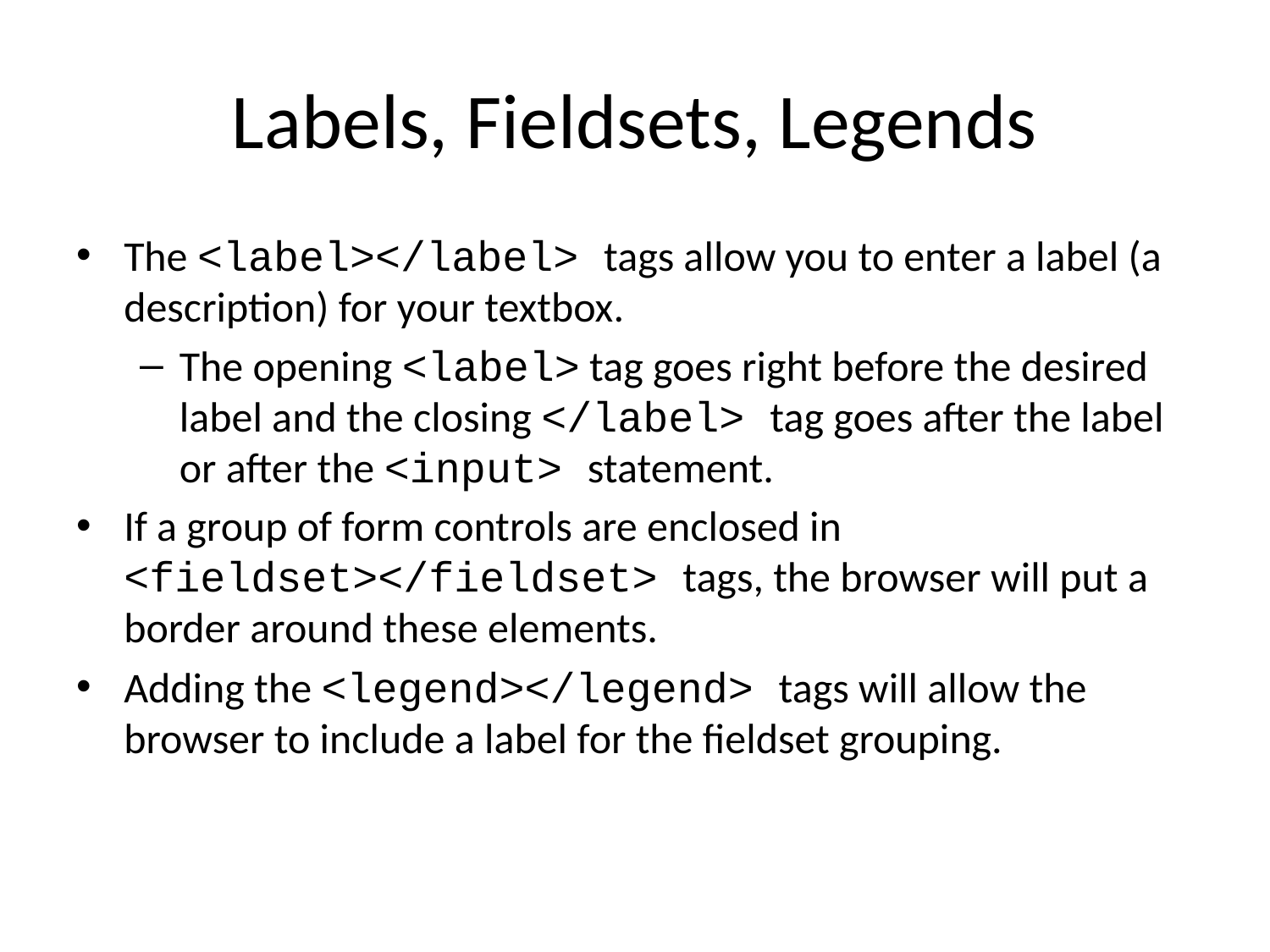

# Labels, Fieldsets, Legends
The <label></label> tags allow you to enter a label (a description) for your textbox.
The opening <label> tag goes right before the desired label and the closing </label> tag goes after the label or after the <input> statement.
If a group of form controls are enclosed in <fieldset></fieldset> tags, the browser will put a border around these elements.
Adding the <legend></legend> tags will allow the browser to include a label for the fieldset grouping.